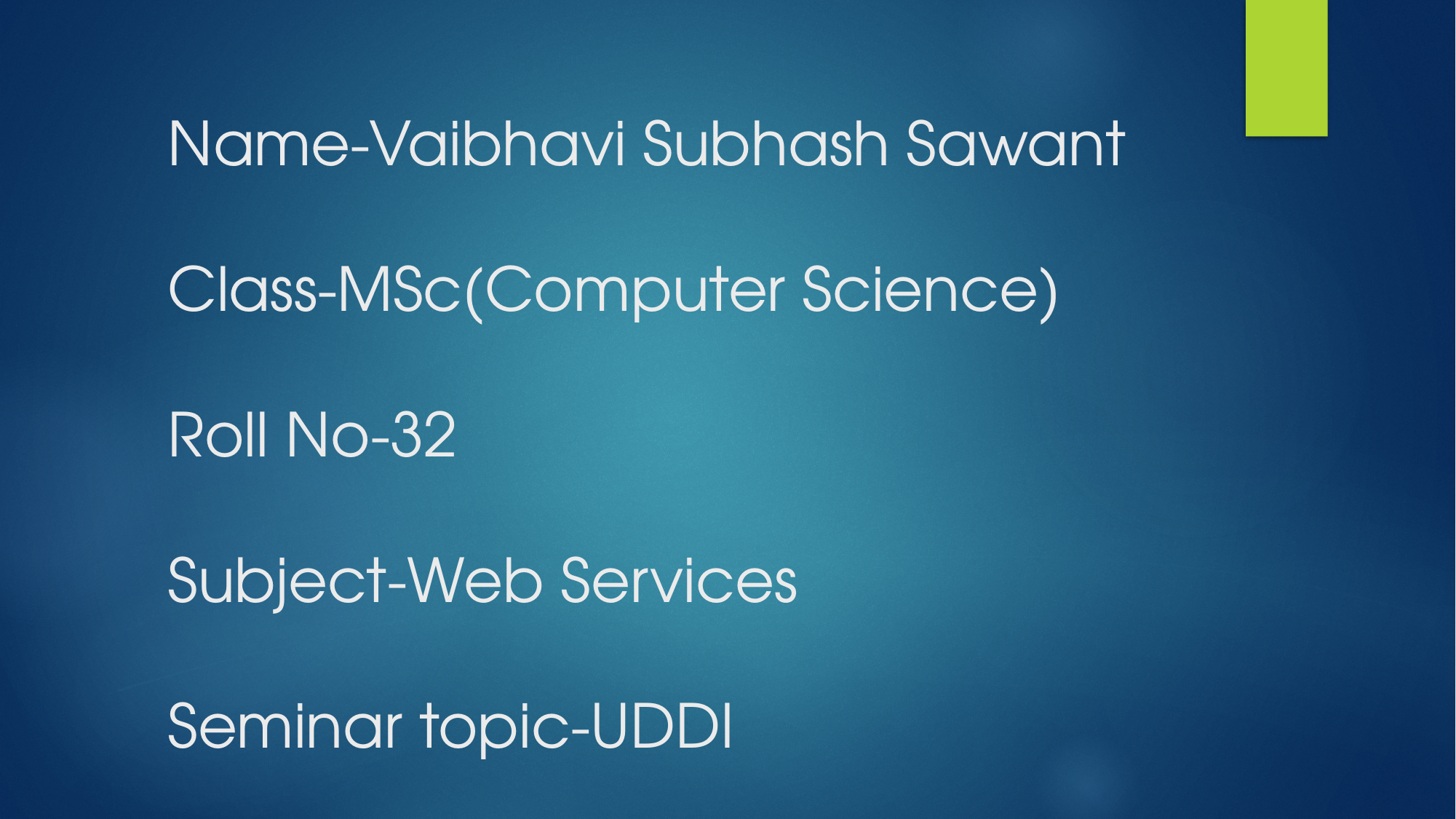

# Name-Vaibhavi Subhash Sawant Class-MSc(Computer Science) Roll No-32 Subject-Web Services Seminar topic-UDDI